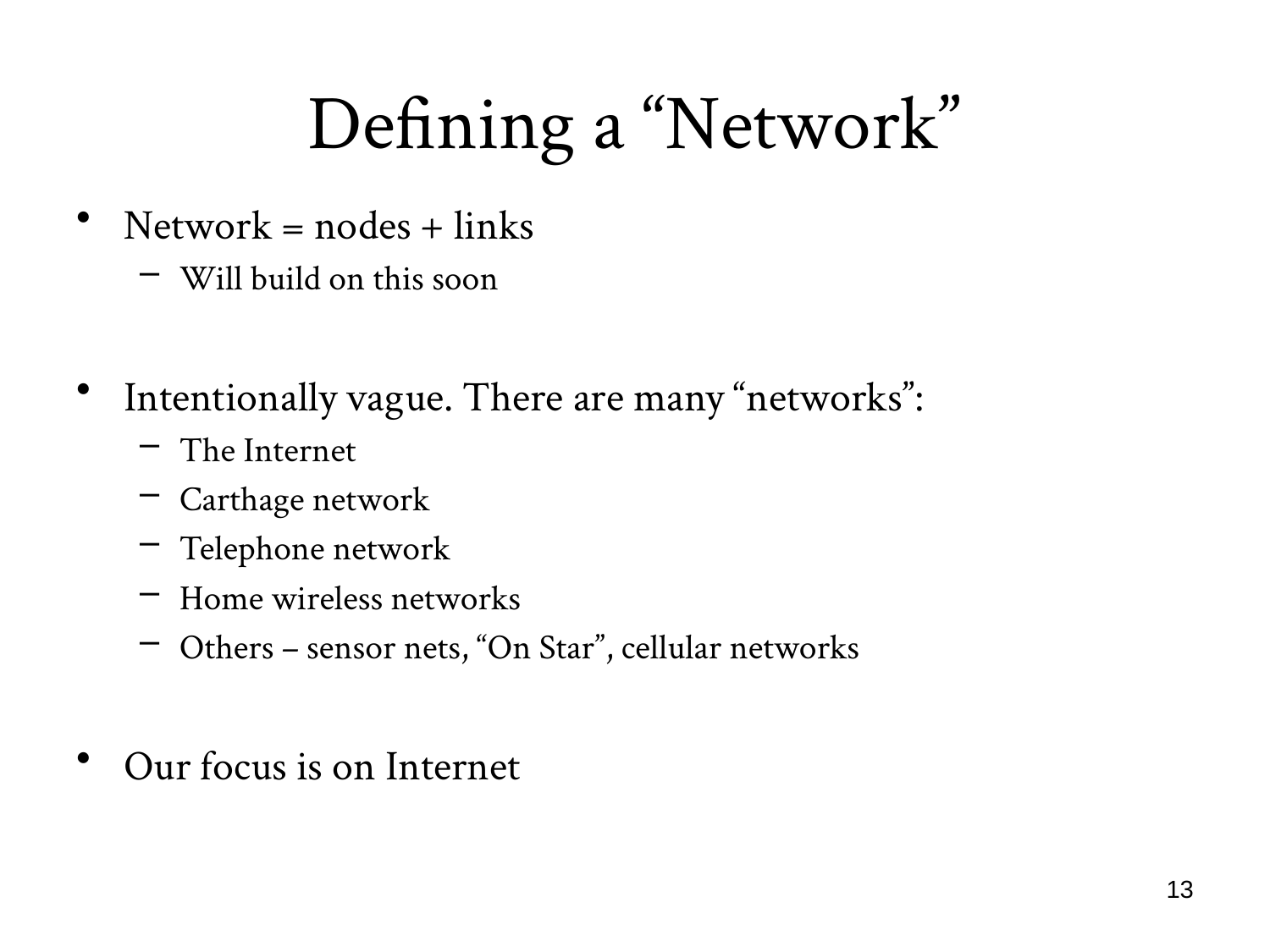

# Defining a “Network”
Network = nodes + links
Will build on this soon

Intentionally vague. There are many “networks”:
The Internet
Carthage network
Telephone network
Home wireless networks
Others – sensor nets, “On Star”, cellular networks

Our focus is on Internet
13